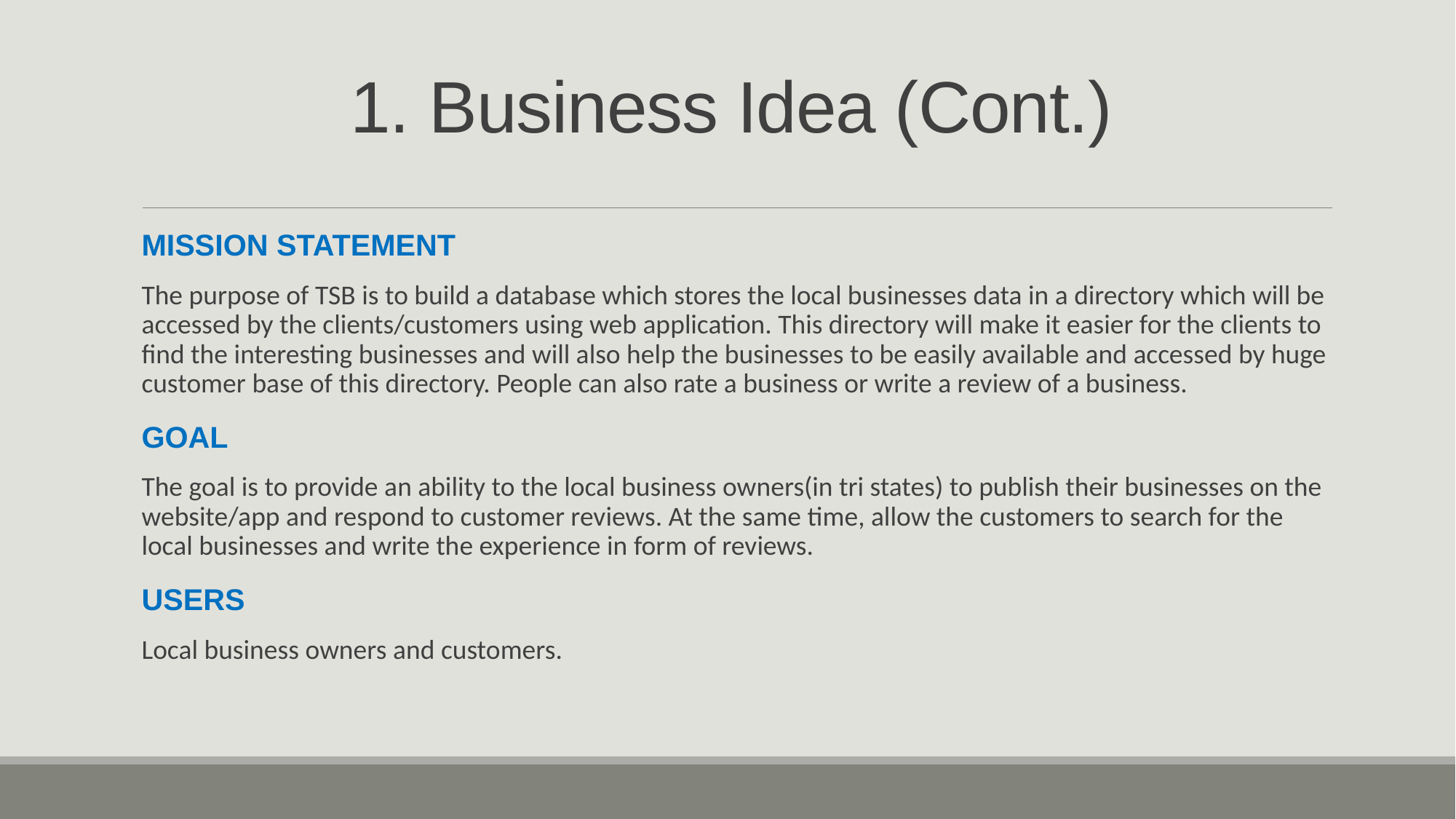

# 1. Business Idea (Cont.)
MISSION STATEMENT
The purpose of TSB is to build a database which stores the local businesses data in a directory which will be accessed by the clients/customers using web application. This directory will make it easier for the clients to find the interesting businesses and will also help the businesses to be easily available and accessed by huge customer base of this directory. People can also rate a business or write a review of a business.
GOAL
The goal is to provide an ability to the local business owners(in tri states) to publish their businesses on the website/app and respond to customer reviews. At the same time, allow the customers to search for the local businesses and write the experience in form of reviews.
USERS
Local business owners and customers.